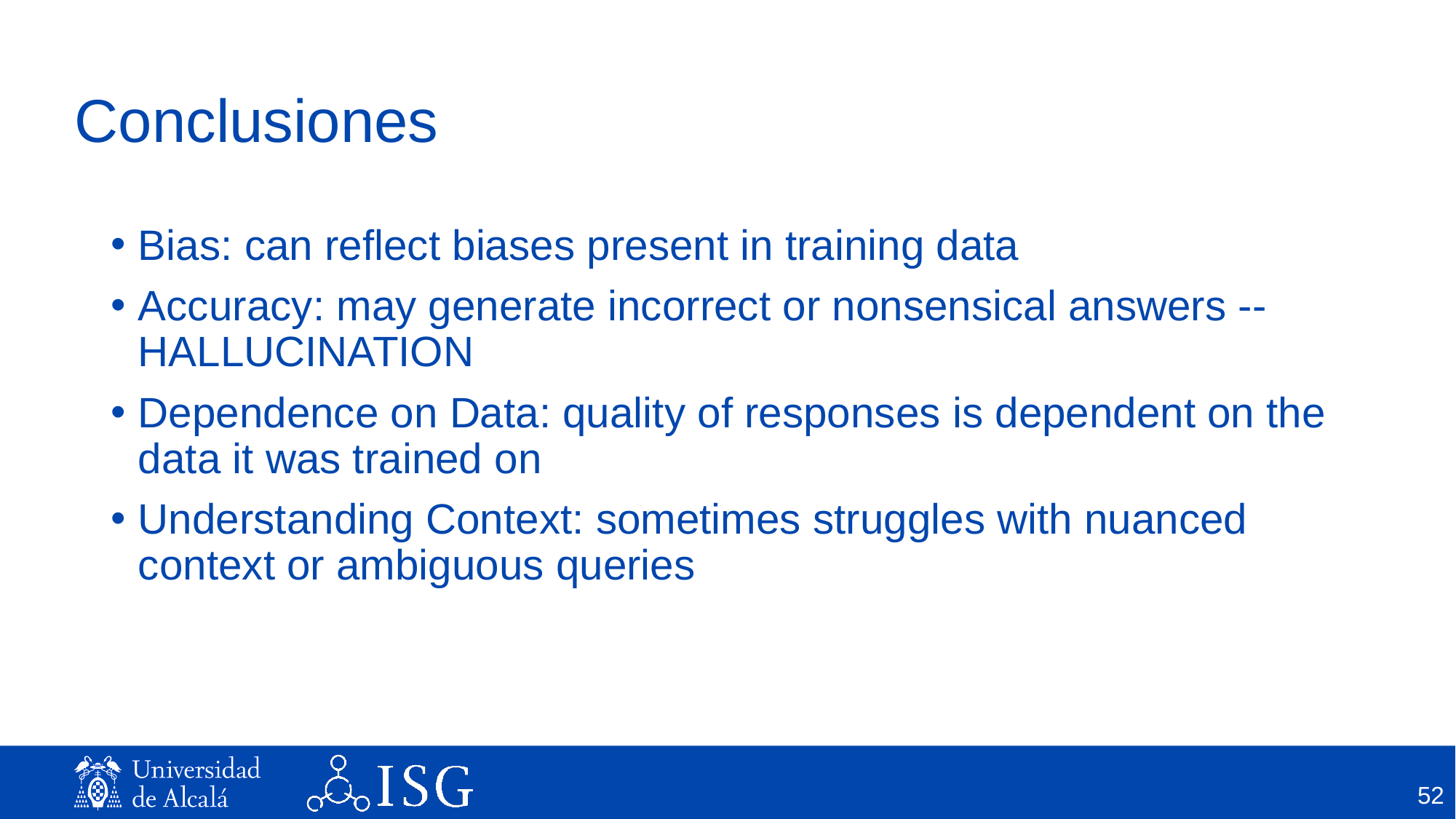

# Conclusiones
Bias: can reflect biases present in training data
Accuracy: may generate incorrect or nonsensical answers -- HALLUCINATION
Dependence on Data: quality of responses is dependent on the data it was trained on
Understanding Context: sometimes struggles with nuanced context or ambiguous queries